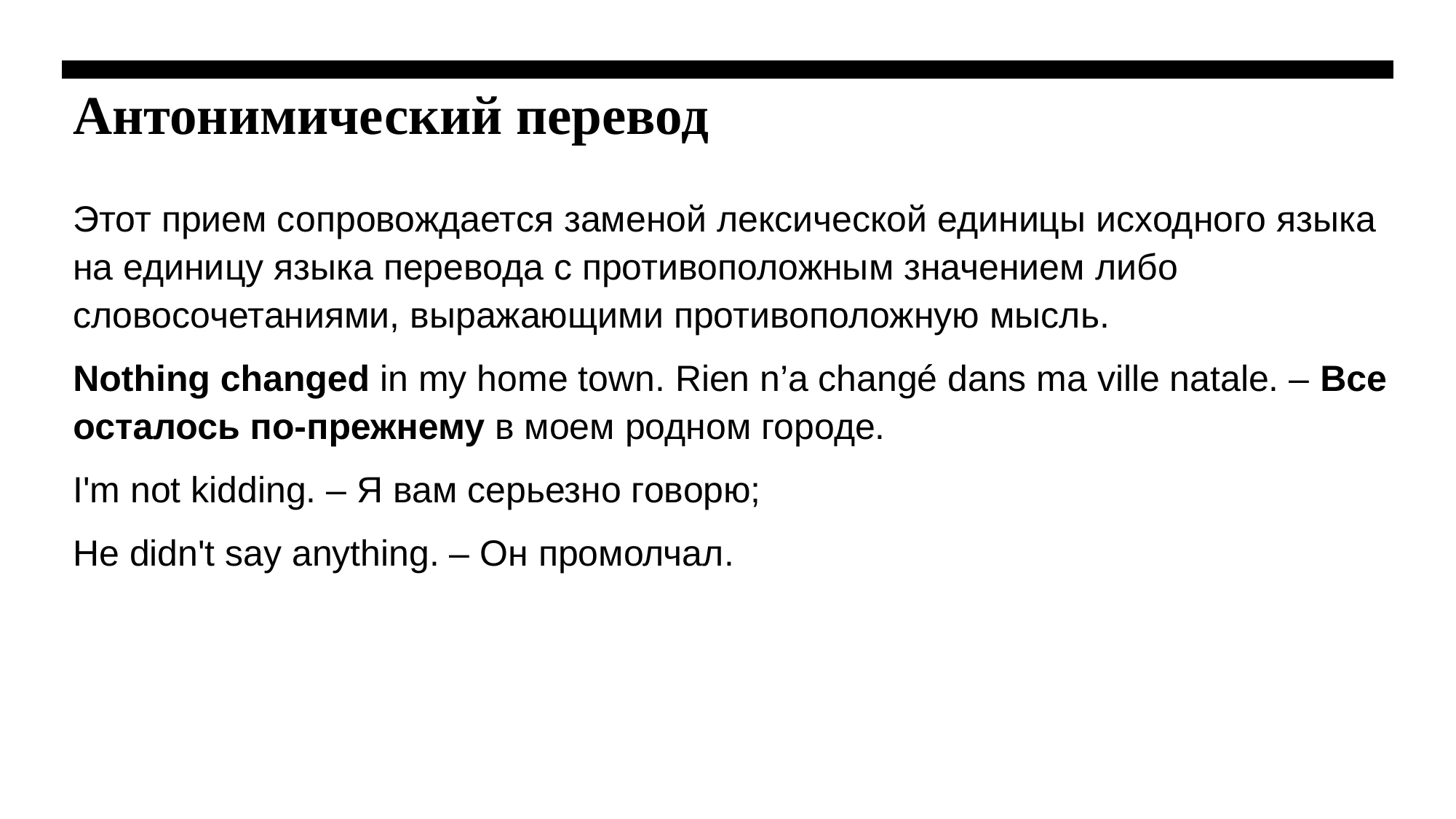

# Антонимический перевод
Этот прием сопровождается заменой лексической единицы исходного языка на единицу языка перевода с противоположным значением либо словосочетаниями, выражающими противоположную мысль.
Nothing changed in my home town. Rien n’a changé dans ma ville natale. – Все осталось по-прежнему в моем родном городе.
I'm not kidding. – Я вам серьезно говорю;
He didn't say anything. – Он промолчал.